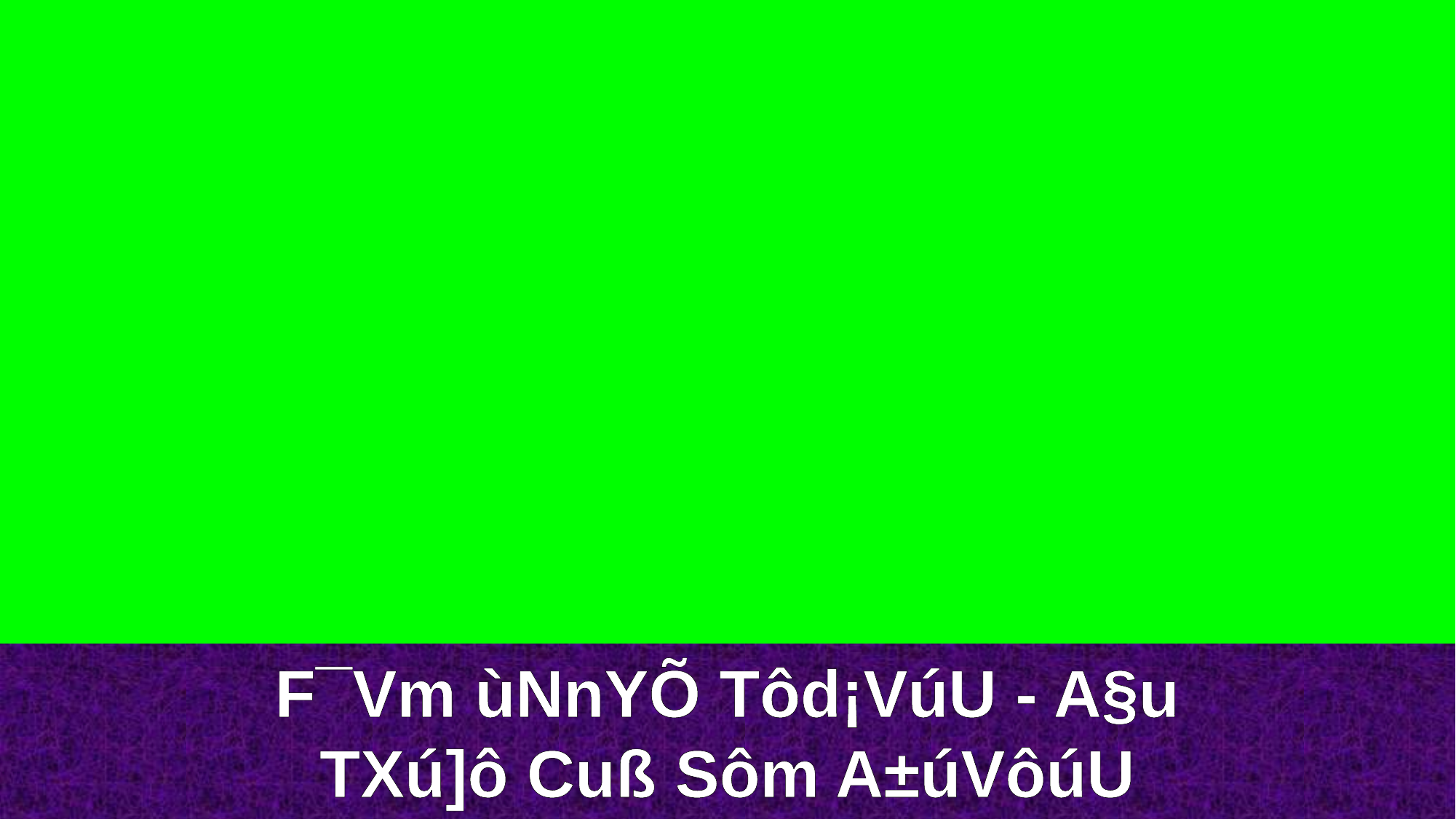

F¯Vm ùNnYÕ Tôd¡VúU - A§u
TXú]ô Cuß Sôm A±úVôúU